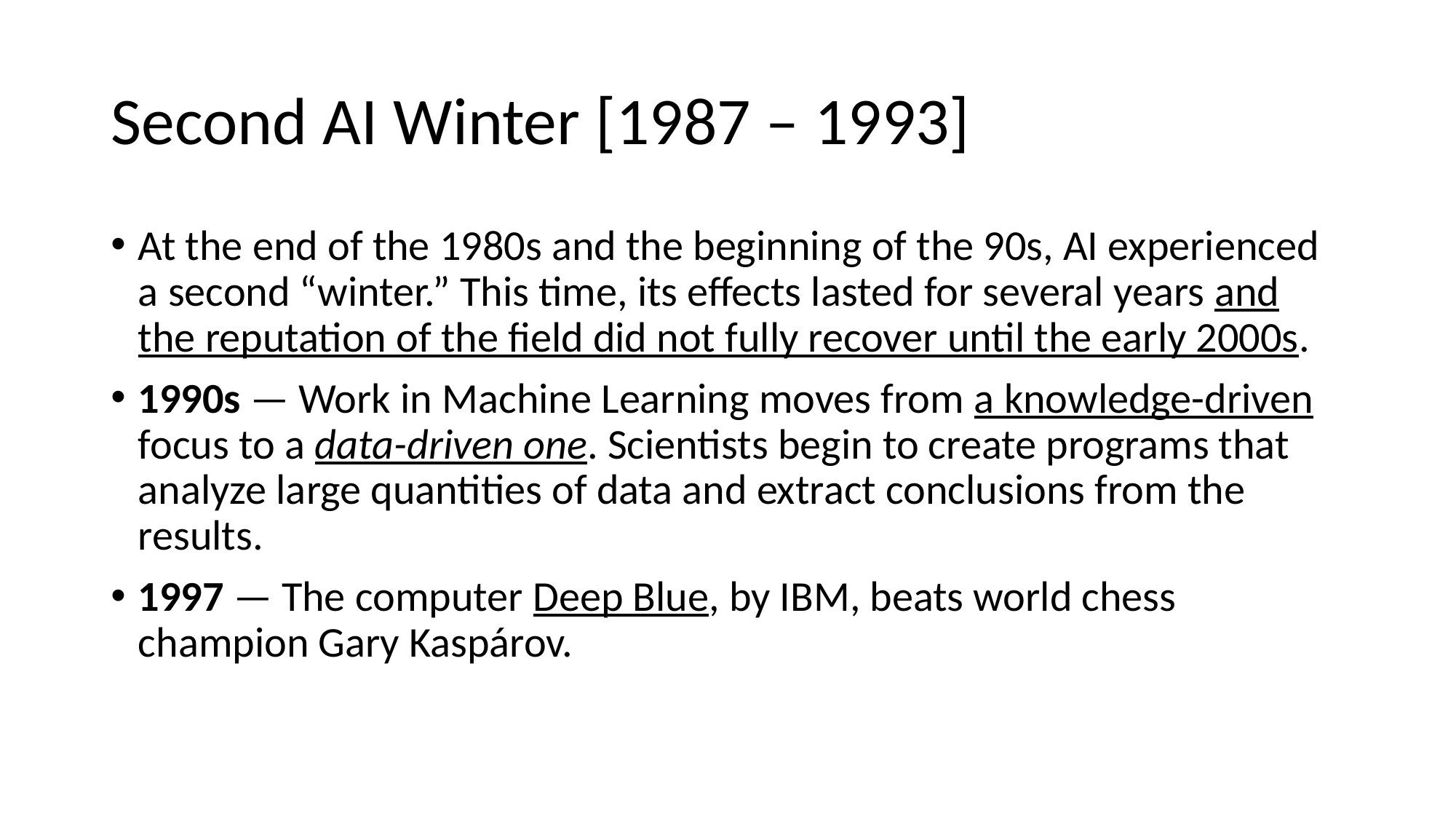

# Second AI Winter [1987 – 1993]
At the end of the 1980s and the beginning of the 90s, AI experienced a second “winter.” This time, its effects lasted for several years and the reputation of the field did not fully recover until the early 2000s.
1990s — Work in Machine Learning moves from a knowledge-driven focus to a data-driven one. Scientists begin to create programs that analyze large quantities of data and extract conclusions from the results.
1997 — The computer Deep Blue, by IBM, beats world chess champion Gary Kaspárov.